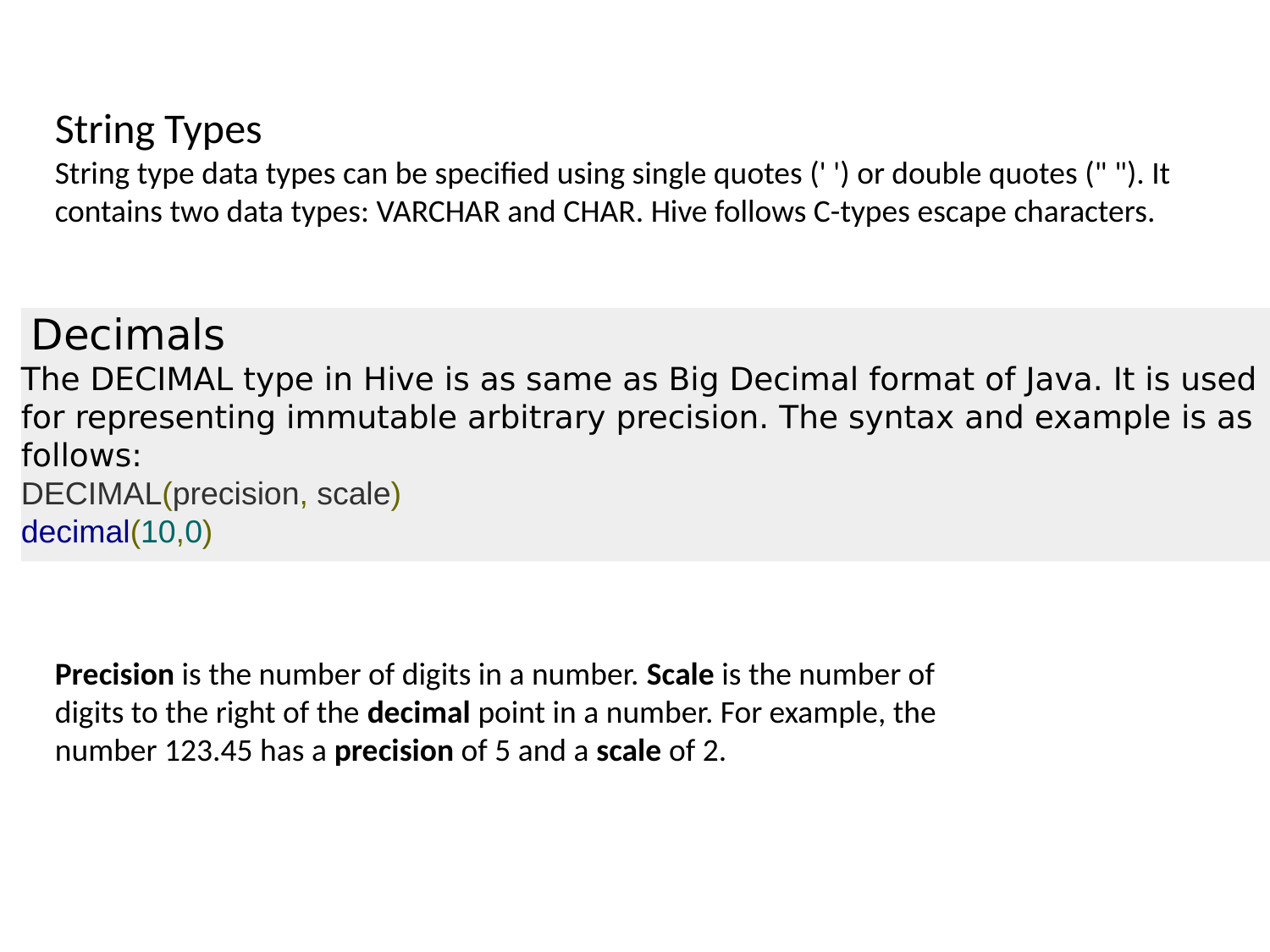

String Types
String type data types can be specified using single quotes (' ') or double quotes (" "). It contains two data types: VARCHAR and CHAR. Hive follows C-types escape characters.

 Decimals
The DECIMAL type in Hive is as same as Big Decimal format of Java. It is used for representing immutable arbitrary precision. The syntax and example is as follows:
DECIMAL(precision, scale)
decimal(10,0)

Precision is the number of digits in a number. Scale is the number of digits to the right of the decimal point in a number. For example, the number 123.45 has a precision of 5 and a scale of 2.